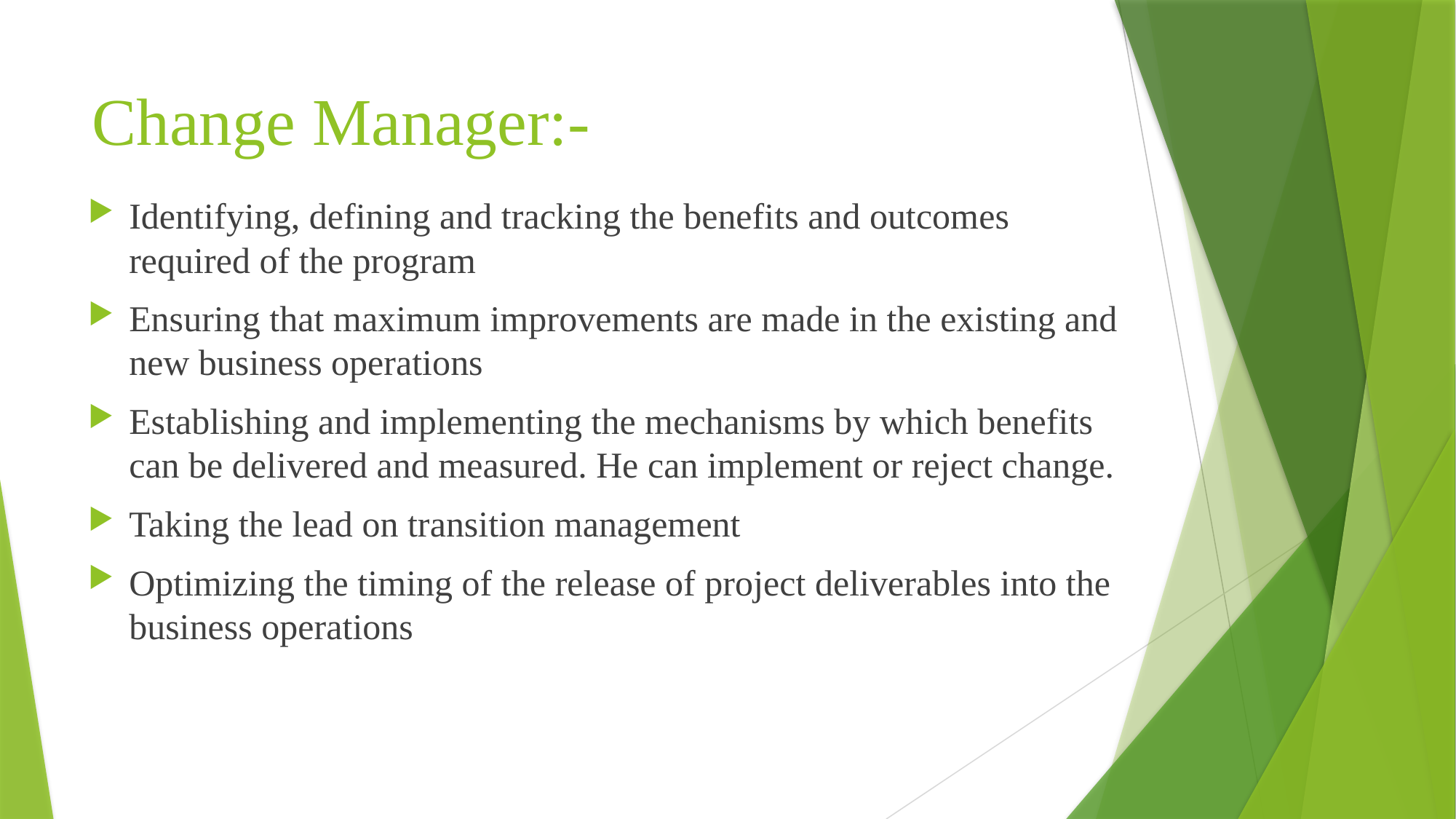

# Change Manager:-
Identifying, defining and tracking the benefits and outcomes required of the program
Ensuring that maximum improvements are made in the existing and new business operations
Establishing and implementing the mechanisms by which benefits can be delivered and measured. He can implement or reject change.
Taking the lead on transition management
Optimizing the timing of the release of project deliverables into the business operations